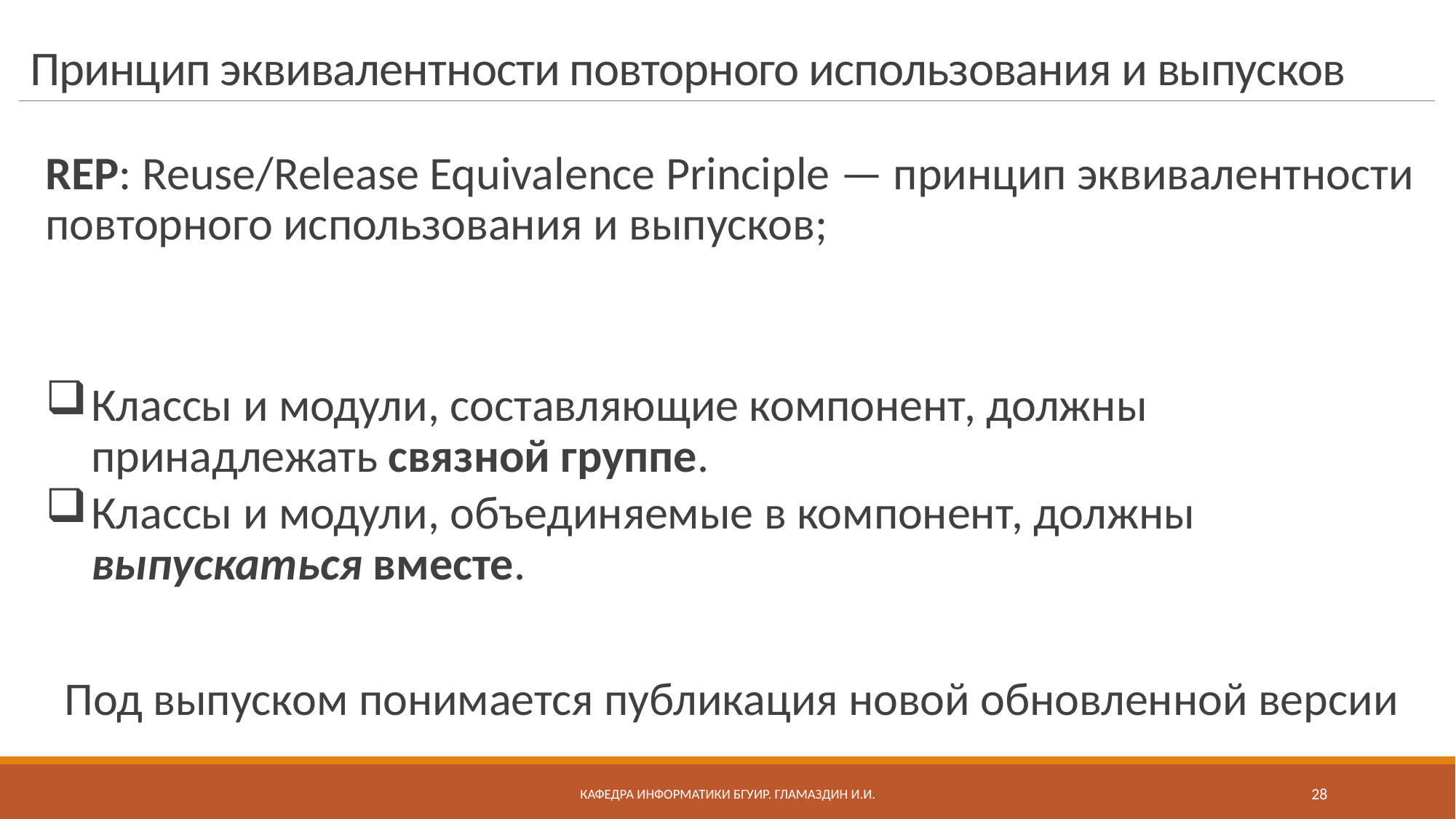

# Принцип эквивалентности повторного использования и выпусков
REP: Reuse/Release Equivalence Principle — принцип эквивалентности повторного использования и выпусков;

Классы и модули, составляющие компонент, должны принадлежать связной группе.
Классы и модули, объединяемые в компонент, должны выпускаться вместе.

Под выпуском понимается публикация новой обновленной версии
Кафедра информатики бгуир. Гламаздин И.и.
28